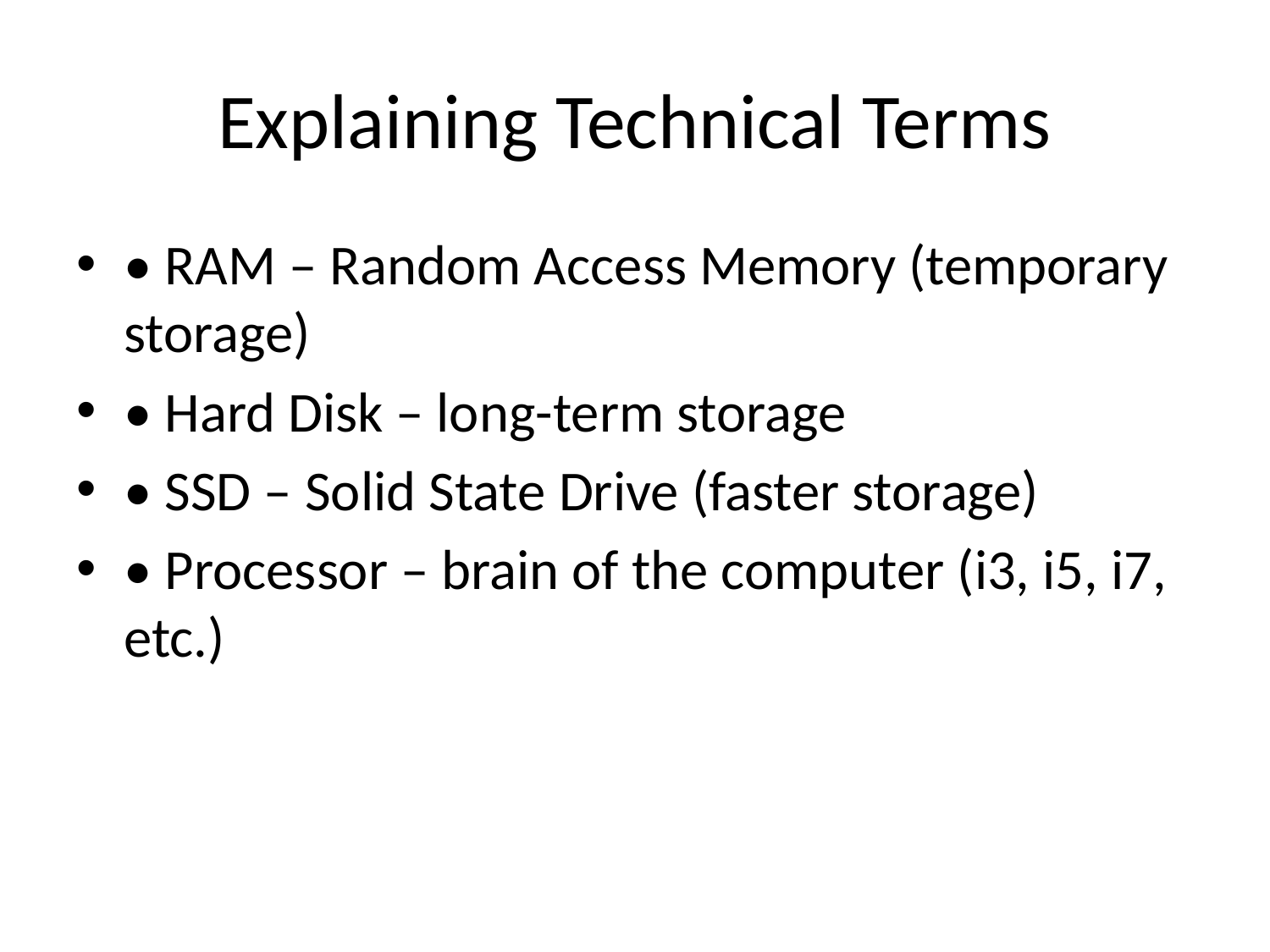

# Explaining Technical Terms
• RAM – Random Access Memory (temporary storage)
• Hard Disk – long-term storage
• SSD – Solid State Drive (faster storage)
• Processor – brain of the computer (i3, i5, i7, etc.)